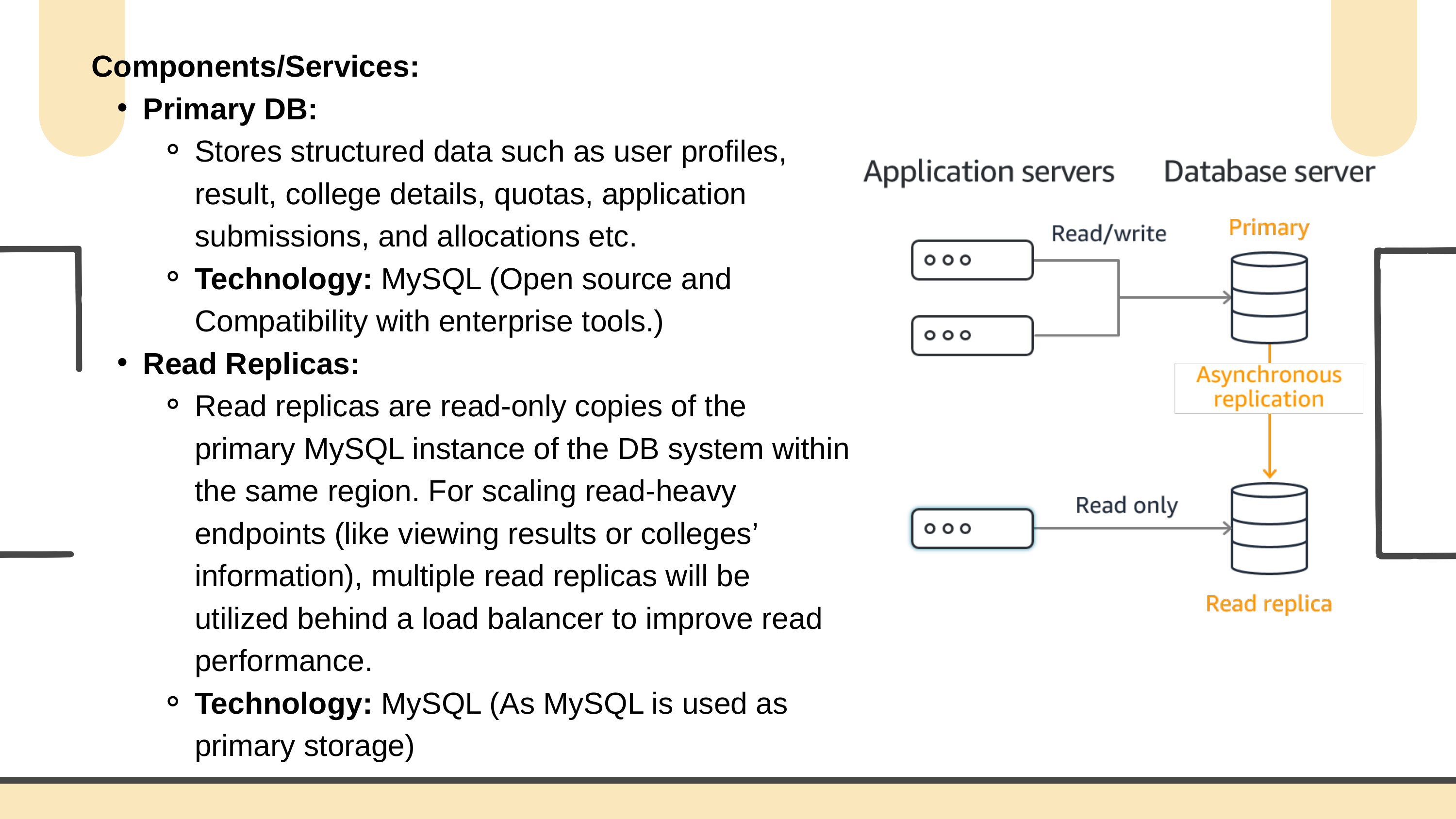

Components/Services:
Primary DB:
Stores structured data such as user profiles, result, college details, quotas, application submissions, and allocations etc.
Technology: MySQL (Open source and Compatibility with enterprise tools.)
Read Replicas:
Read replicas are read-only copies of the primary MySQL instance of the DB system within the same region. For scaling read-heavy endpoints (like viewing results or colleges’ information), multiple read replicas will be utilized behind a load balancer to improve read performance.
Technology: MySQL (As MySQL is used as primary storage)